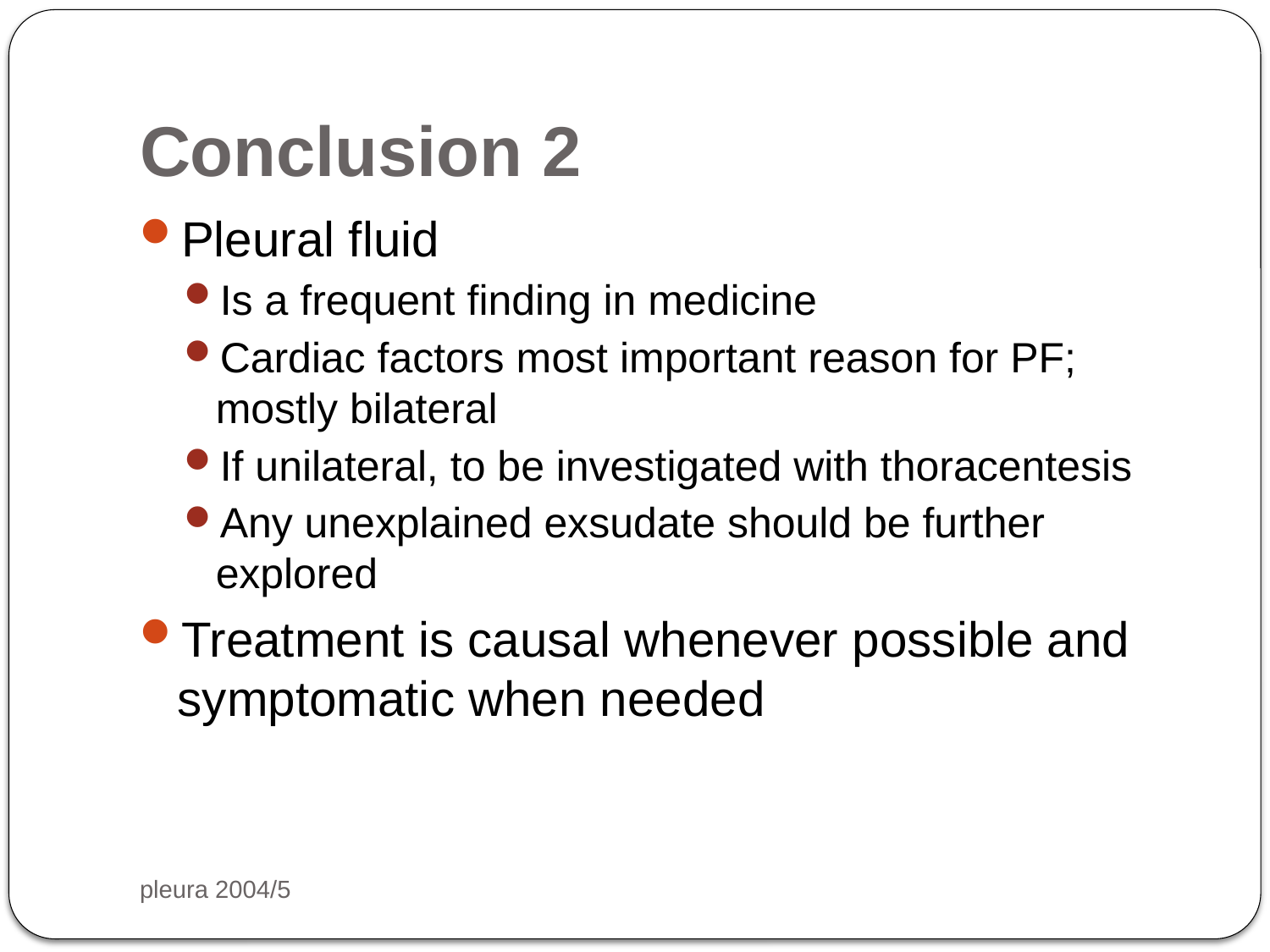

# Conclusion 2
Pleural fluid
Is a frequent finding in medicine
Cardiac factors most important reason for PF; mostly bilateral
If unilateral, to be investigated with thoracentesis
Any unexplained exsudate should be further explored
Treatment is causal whenever possible and symptomatic when needed
pleura 2004/5
104